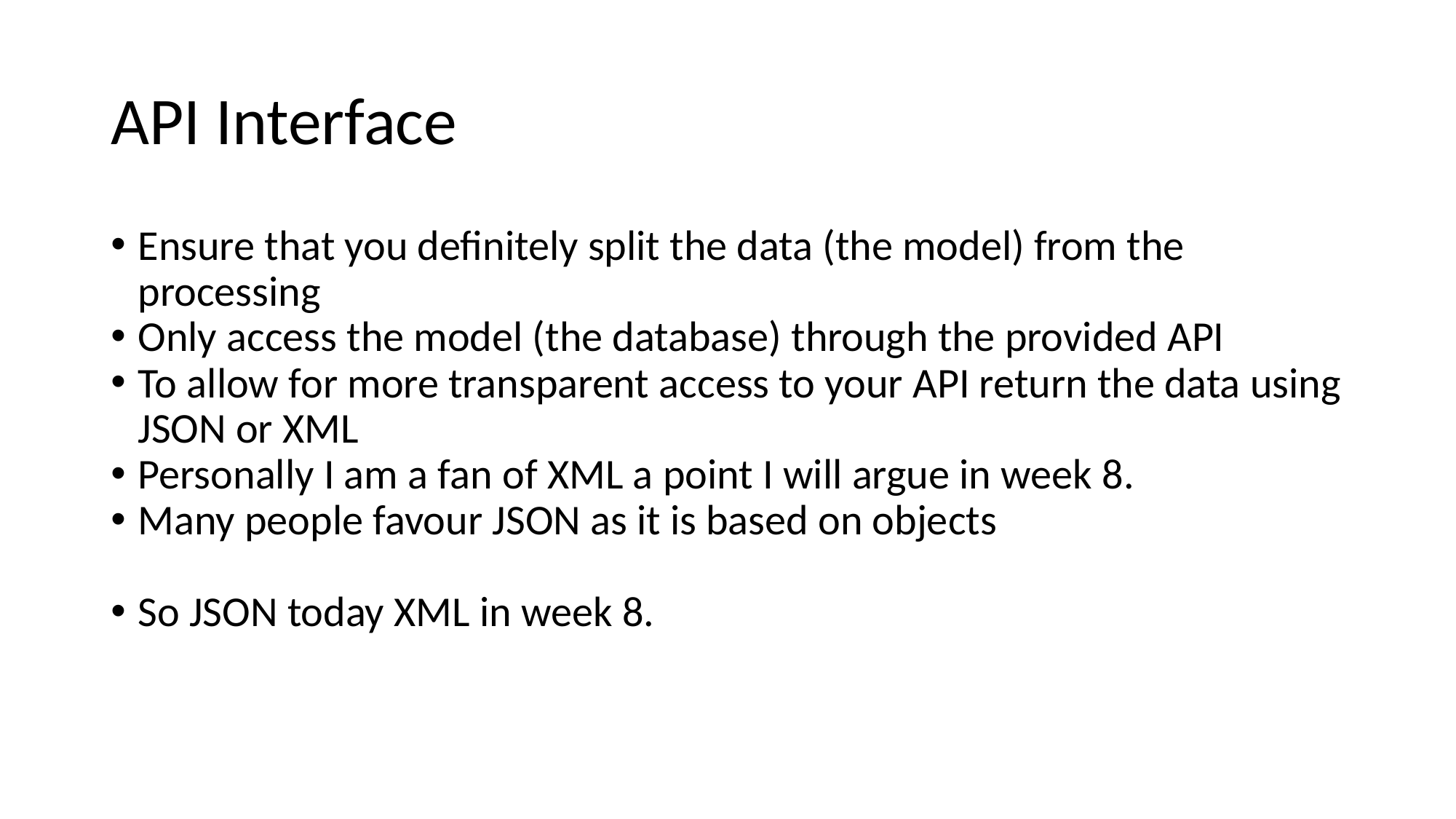

API Interface
Ensure that you definitely split the data (the model) from the processing
Only access the model (the database) through the provided API
To allow for more transparent access to your API return the data using JSON or XML
Personally I am a fan of XML a point I will argue in week 8.
Many people favour JSON as it is based on objects

So JSON today XML in week 8.